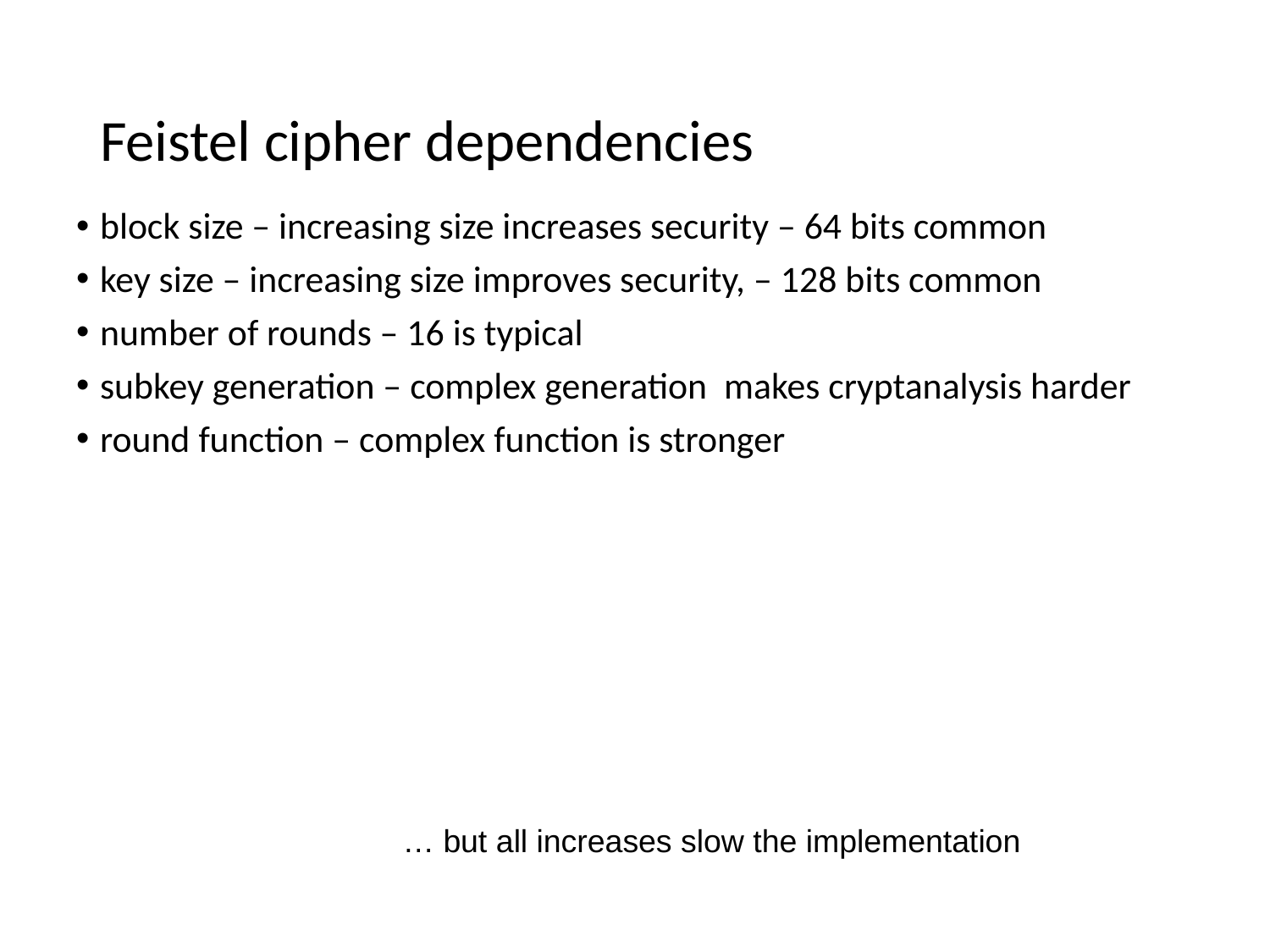

# Feistel cipher dependencies
block size – increasing size increases security – 64 bits common
key size – increasing size improves security, – 128 bits common
number of rounds – 16 is typical
subkey generation – complex generation  makes cryptanalysis harder
round function – complex function is stronger
… but all increases slow the implementation